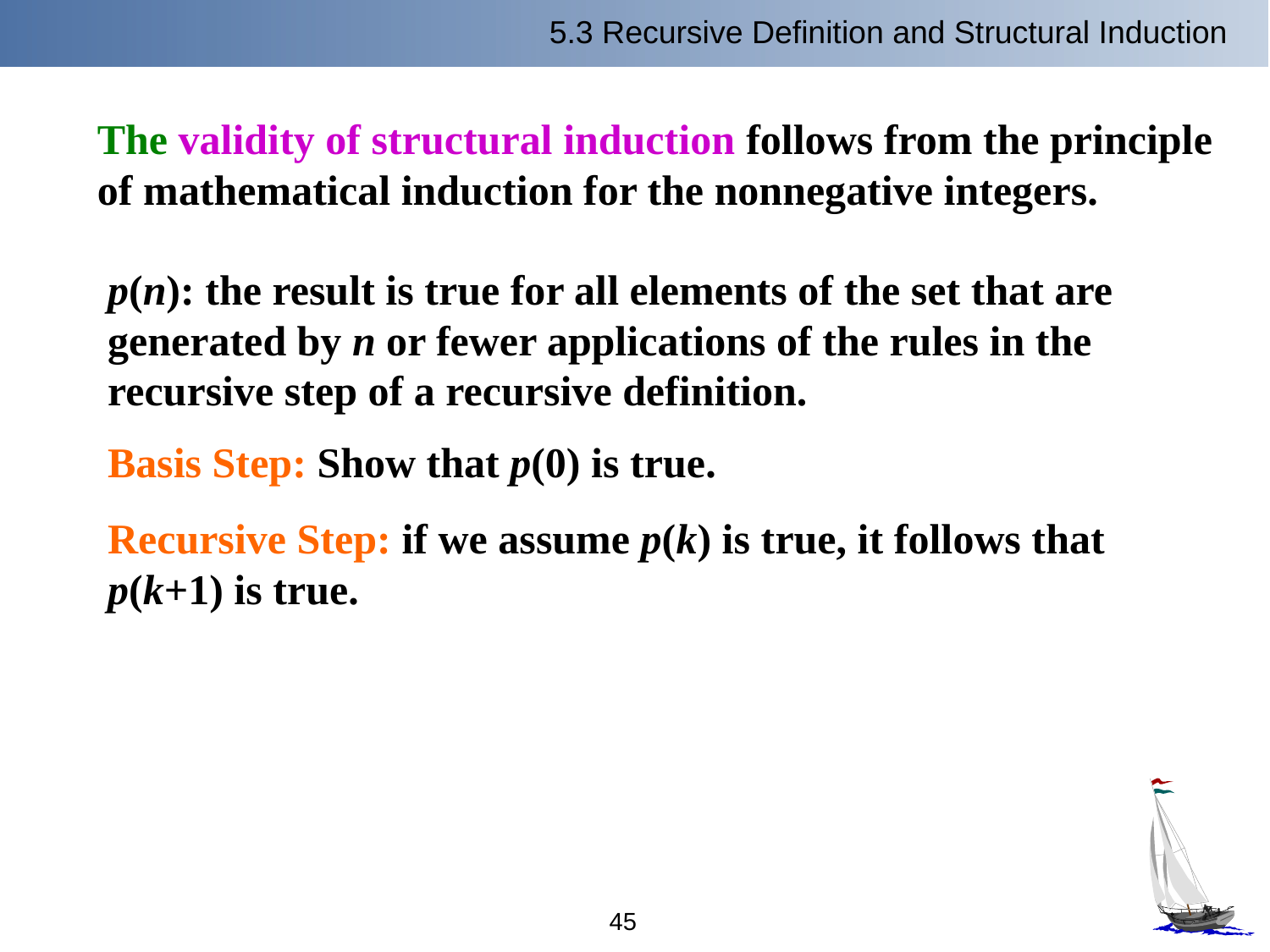

5.3 Recursive Definition and Structural Induction
The validity of structural induction follows from the principle of mathematical induction for the nonnegative integers.
p(n): the result is true for all elements of the set that are generated by n or fewer applications of the rules in the recursive step of a recursive definition.
Basis Step: Show that p(0) is true.
Recursive Step: if we assume p(k) is true, it follows that p(k+1) is true.
45